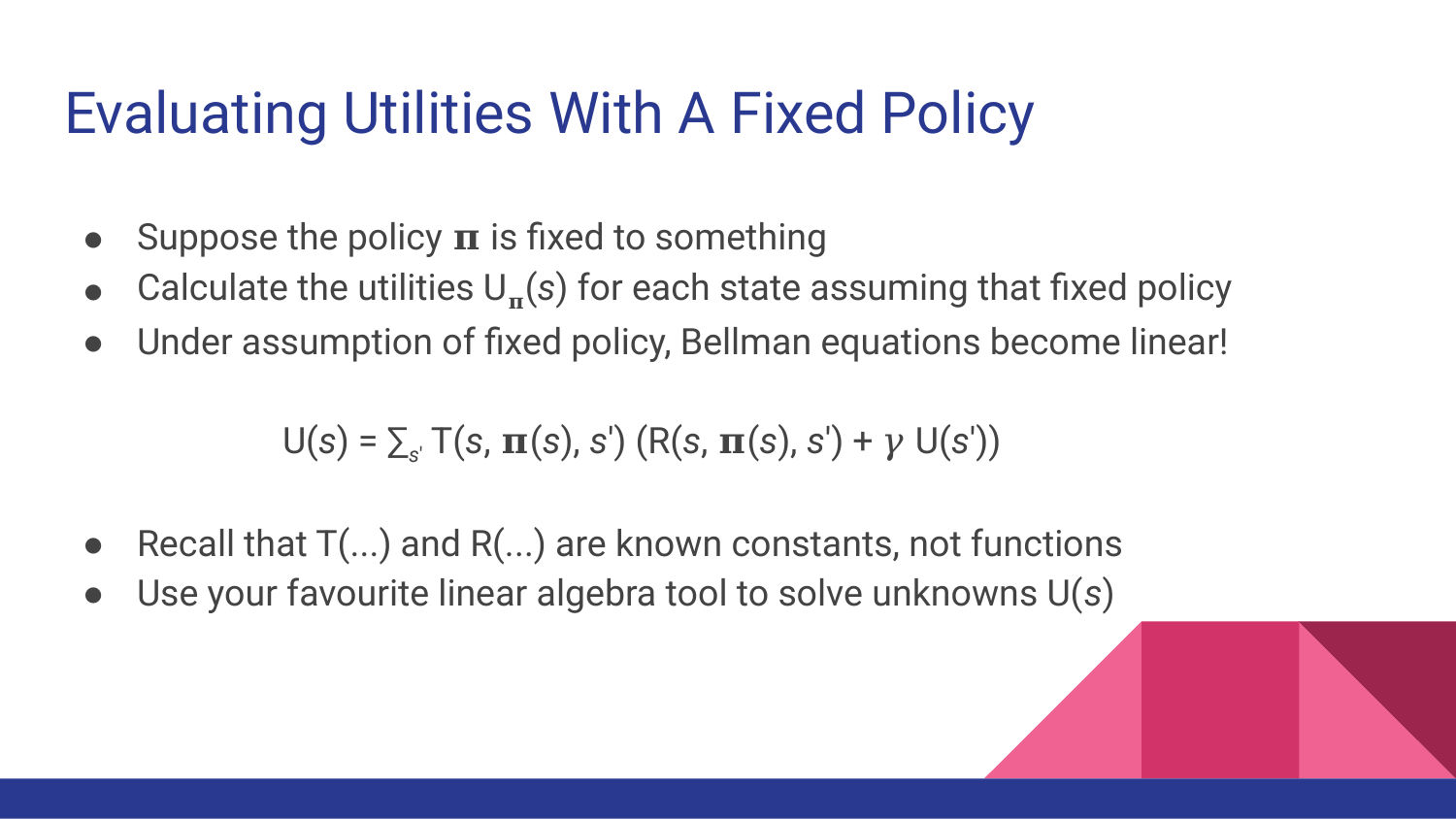

# Evaluating Utilities With A Fixed Policy
Suppose the policy 𝛑 is fixed to something
Calculate the utilities U𝛑(s) for each state assuming that fixed policy
Under assumption of fixed policy, Bellman equations become linear!
	U(s) = ∑s' T(s, 𝛑(s), s') (R(s, 𝛑(s), s') + 𝛾 U(s'))
Recall that T(...) and R(...) are known constants, not functions
Use your favourite linear algebra tool to solve unknowns U(s)